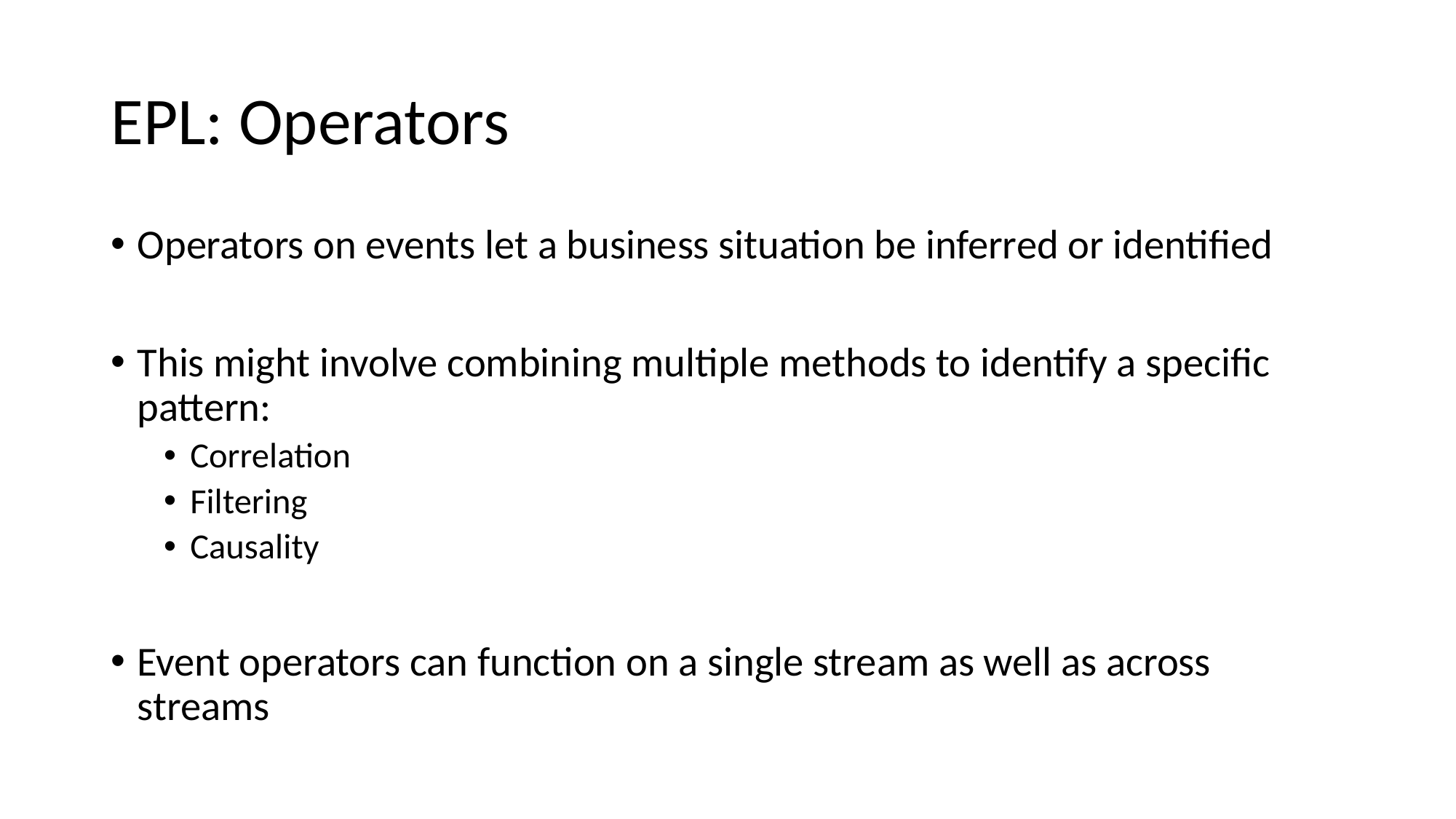

# EPL: Operators
Operators on events let a business situation be inferred or identified

This might involve combining multiple methods to identify a specific pattern:
Correlation
Filtering
Causality

Event operators can function on a single stream as well as across streams